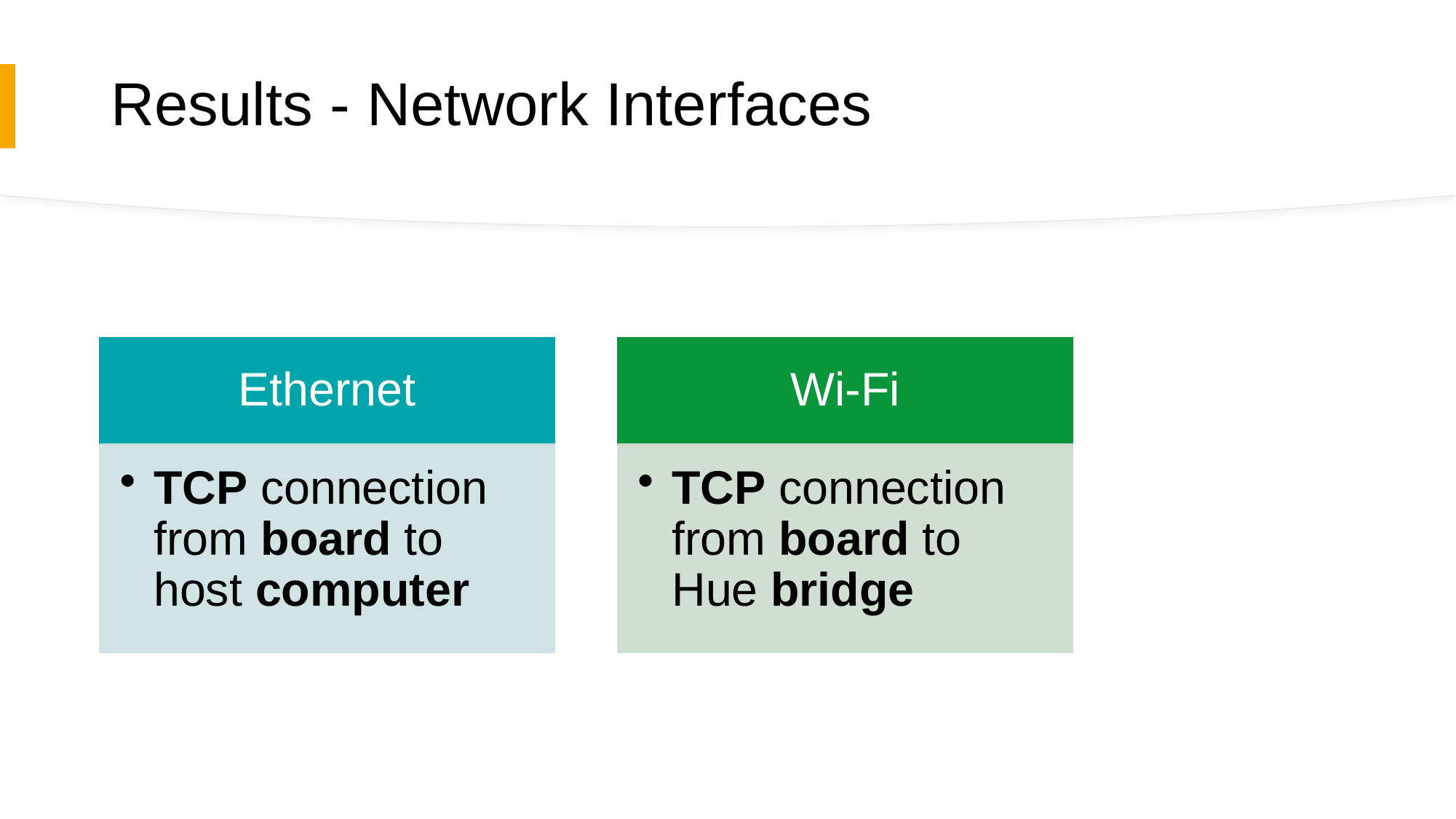

# Results - Network Interfaces

Ethernet
TCP connection from board to host computer
Wi-Fi
TCP connection from board to Hue bridge